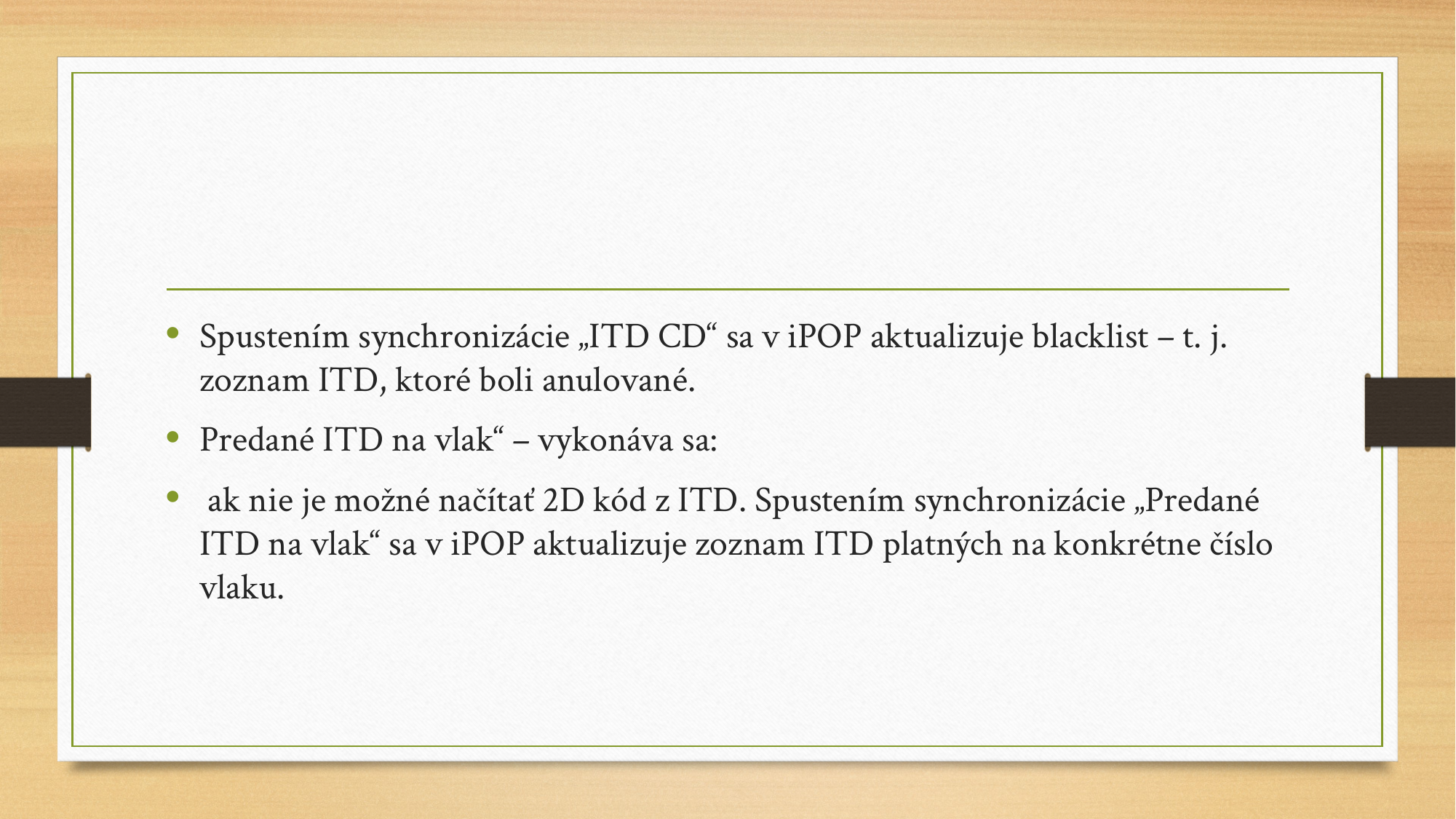

#
Spustením synchronizácie „ITD CD“ sa v iPOP aktualizuje blacklist – t. j. zoznam ITD, ktoré boli anulované.
Predané ITD na vlak“ – vykonáva sa:
 ak nie je možné načítať 2D kód z ITD. Spustením synchronizácie „Predané ITD na vlak“ sa v iPOP aktualizuje zoznam ITD platných na konkrétne číslo vlaku.